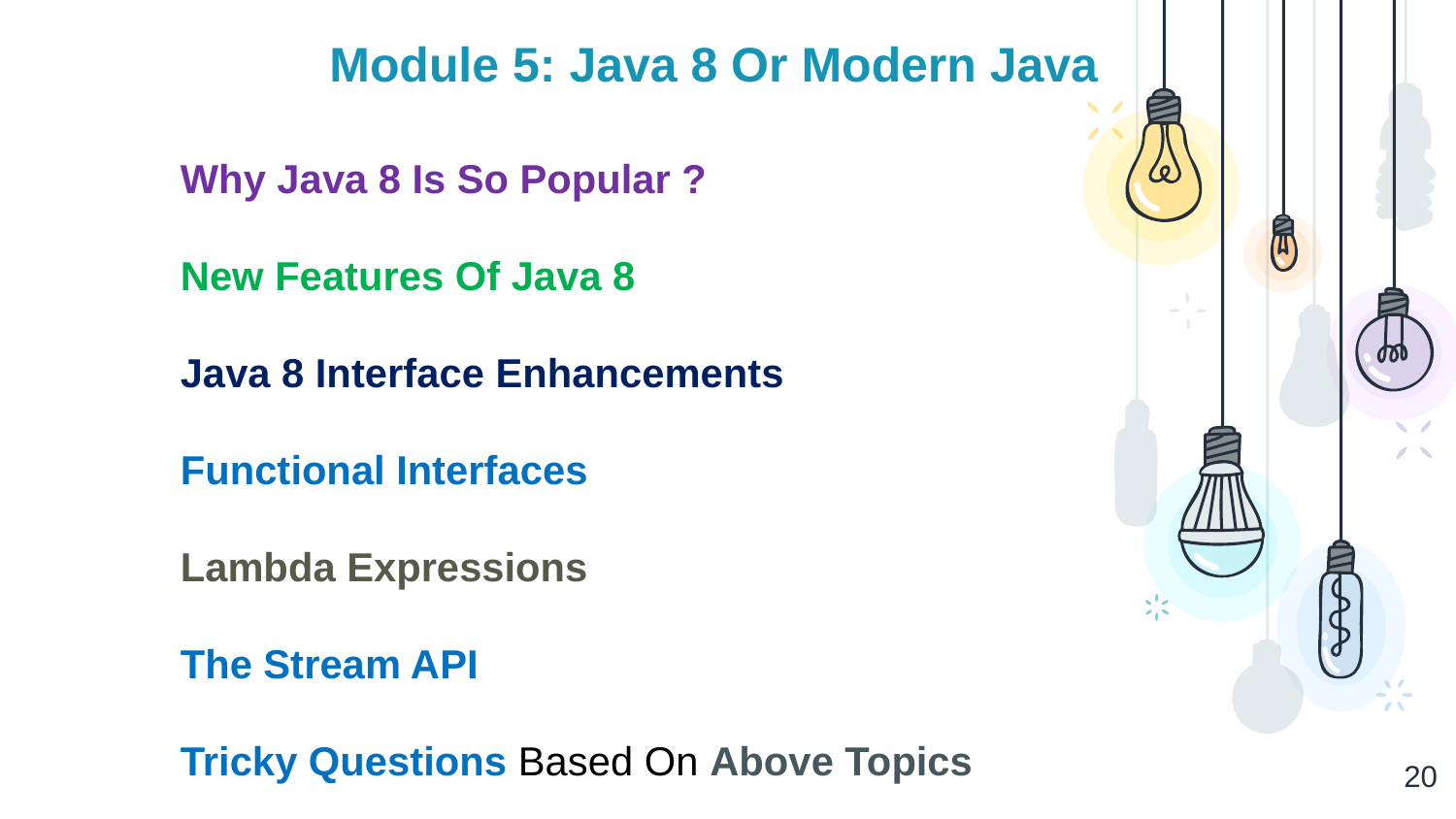

Module 5: Java 8 Or Modern Java
Why Java 8 Is So Popular ?

New Features Of Java 8

Java 8 Interface Enhancements

Functional Interfaces

Lambda Expressions

The Stream API

Tricky Questions Based On Above Topics

20